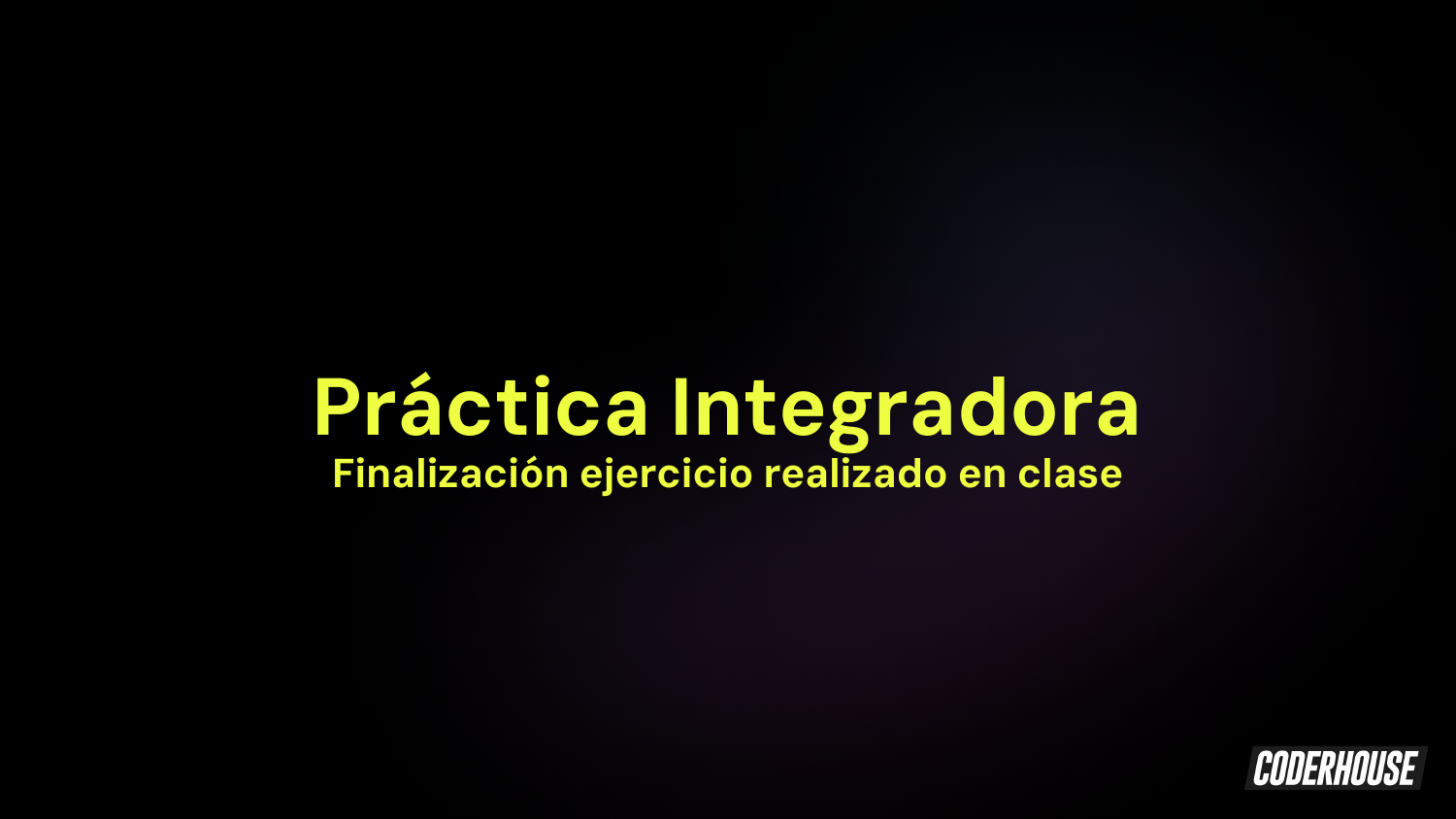

Práctica Integradora
Finalización ejercicio realizado en clase